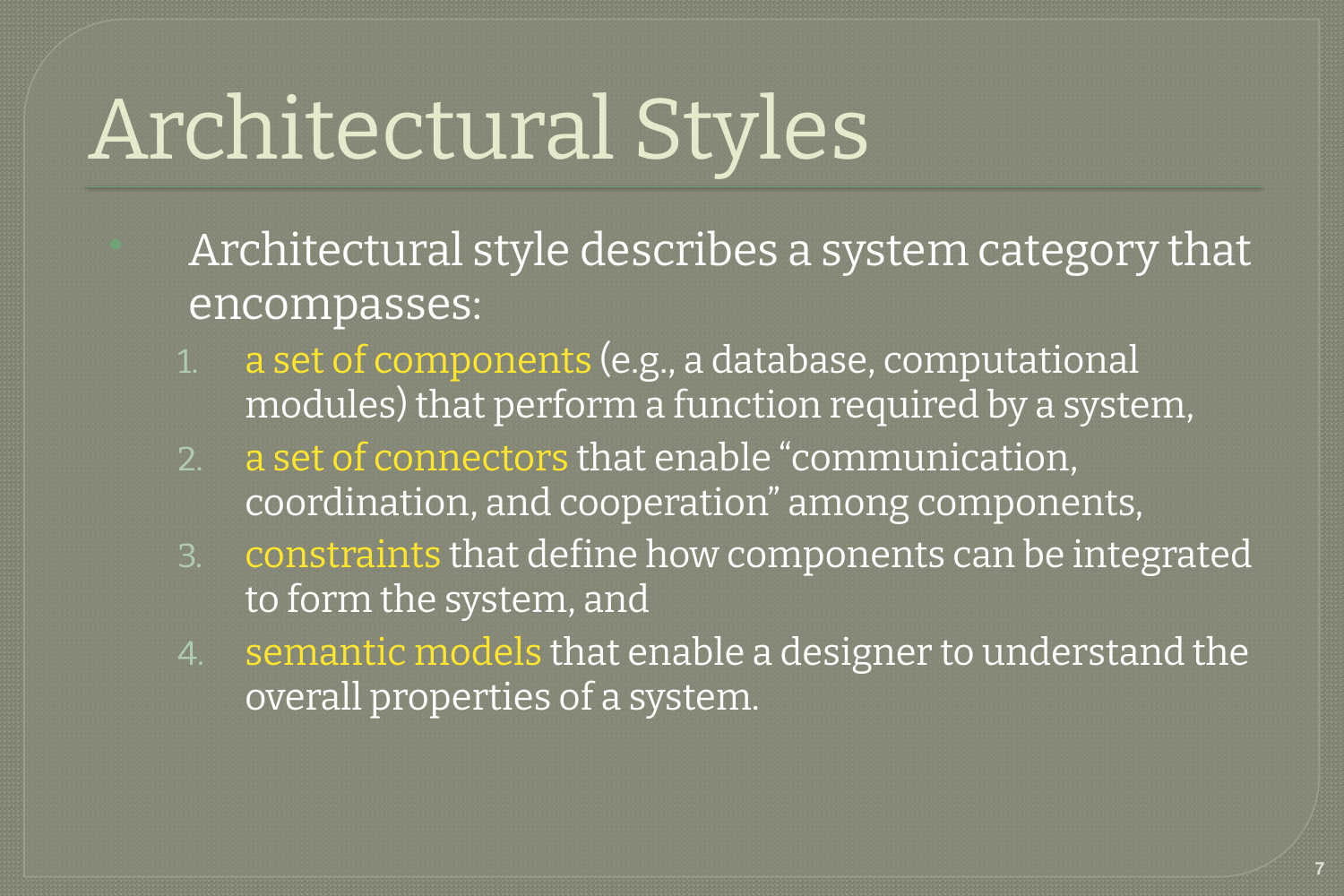

# Architectural Styles
Architectural style describes a system category that encompasses:
a set of components (e.g., a database, computational modules) that perform a function required by a system,
a set of connectors that enable “communication, coordination, and cooperation” among components,
constraints that define how components can be integrated to form the system, and
semantic models that enable a designer to understand the overall properties of a system.
7